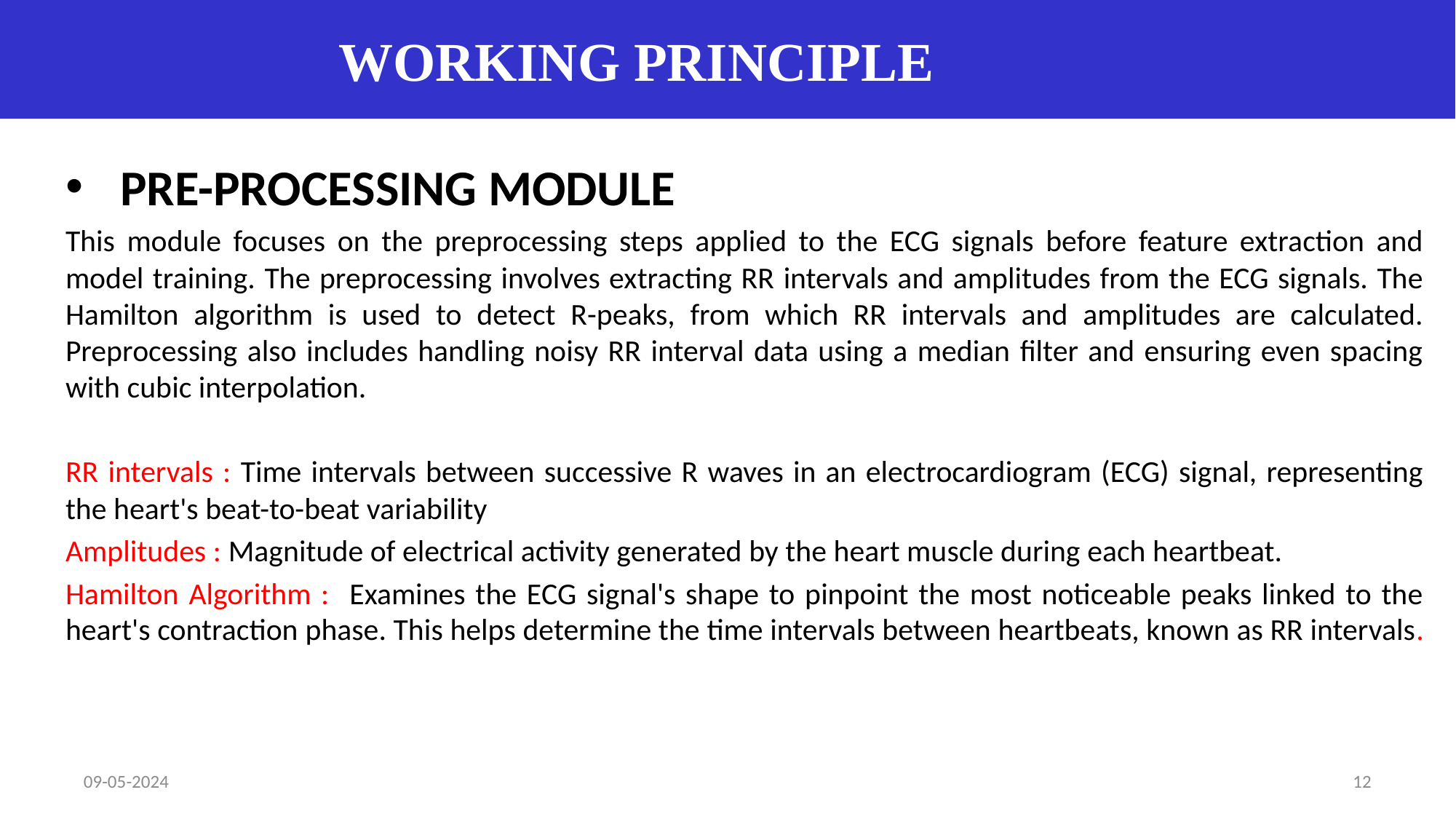

WORKING PRINCIPLE
PRE-PROCESSING MODULE
This module focuses on the preprocessing steps applied to the ECG signals before feature extraction and model training. The preprocessing involves extracting RR intervals and amplitudes from the ECG signals. The Hamilton algorithm is used to detect R-peaks, from which RR intervals and amplitudes are calculated. Preprocessing also includes handling noisy RR interval data using a median filter and ensuring even spacing with cubic interpolation.

RR intervals : Time intervals between successive R waves in an electrocardiogram (ECG) signal, representing the heart's beat-to-beat variability
Amplitudes : Magnitude of electrical activity generated by the heart muscle during each heartbeat.
Hamilton Algorithm :  Examines the ECG signal's shape to pinpoint the most noticeable peaks linked to the heart's contraction phase. This helps determine the time intervals between heartbeats, known as RR intervals.
09-05-2024
12